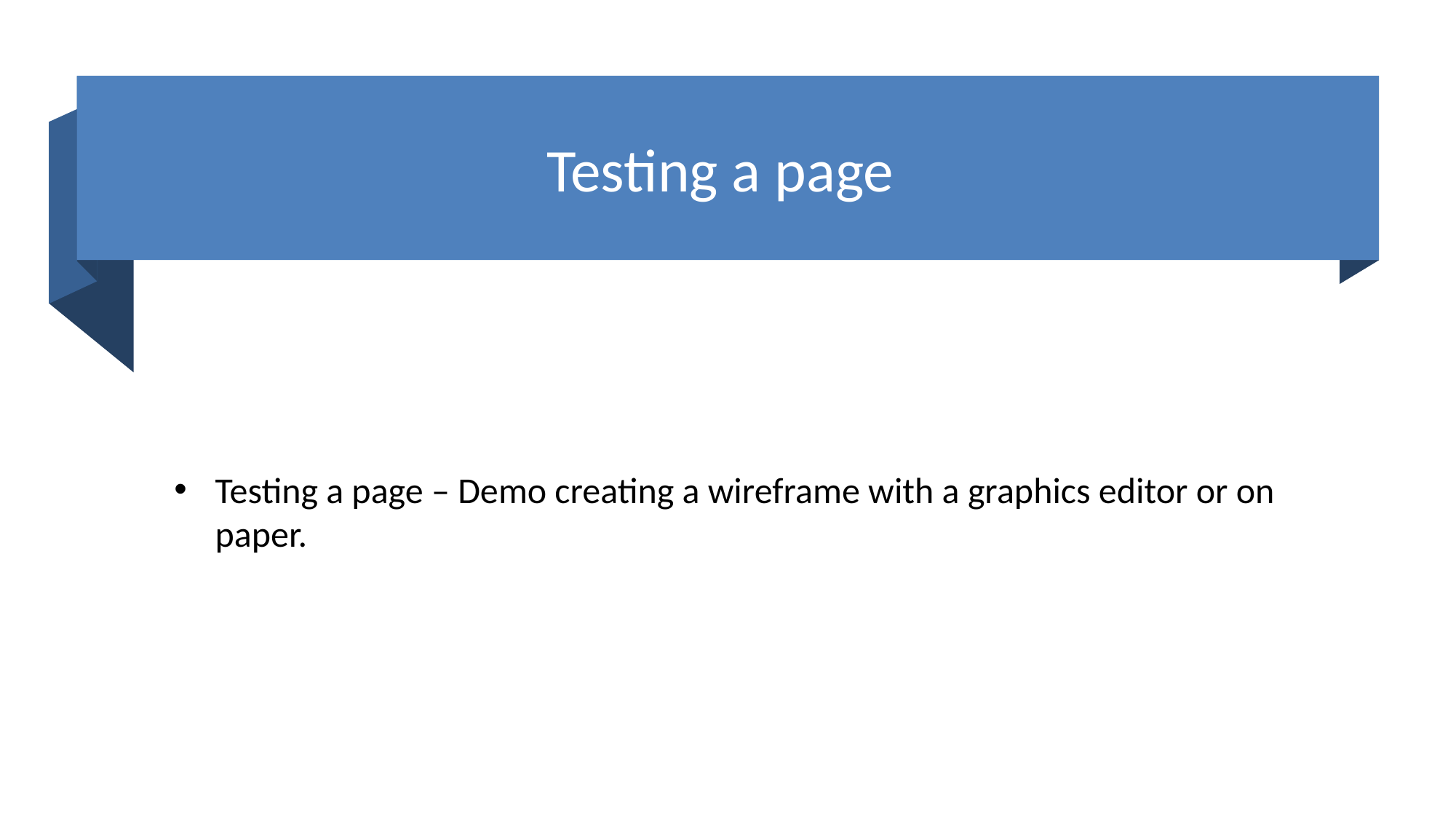

# Testing a page

Testing a page – Demo creating a wireframe with a graphics editor or on paper.